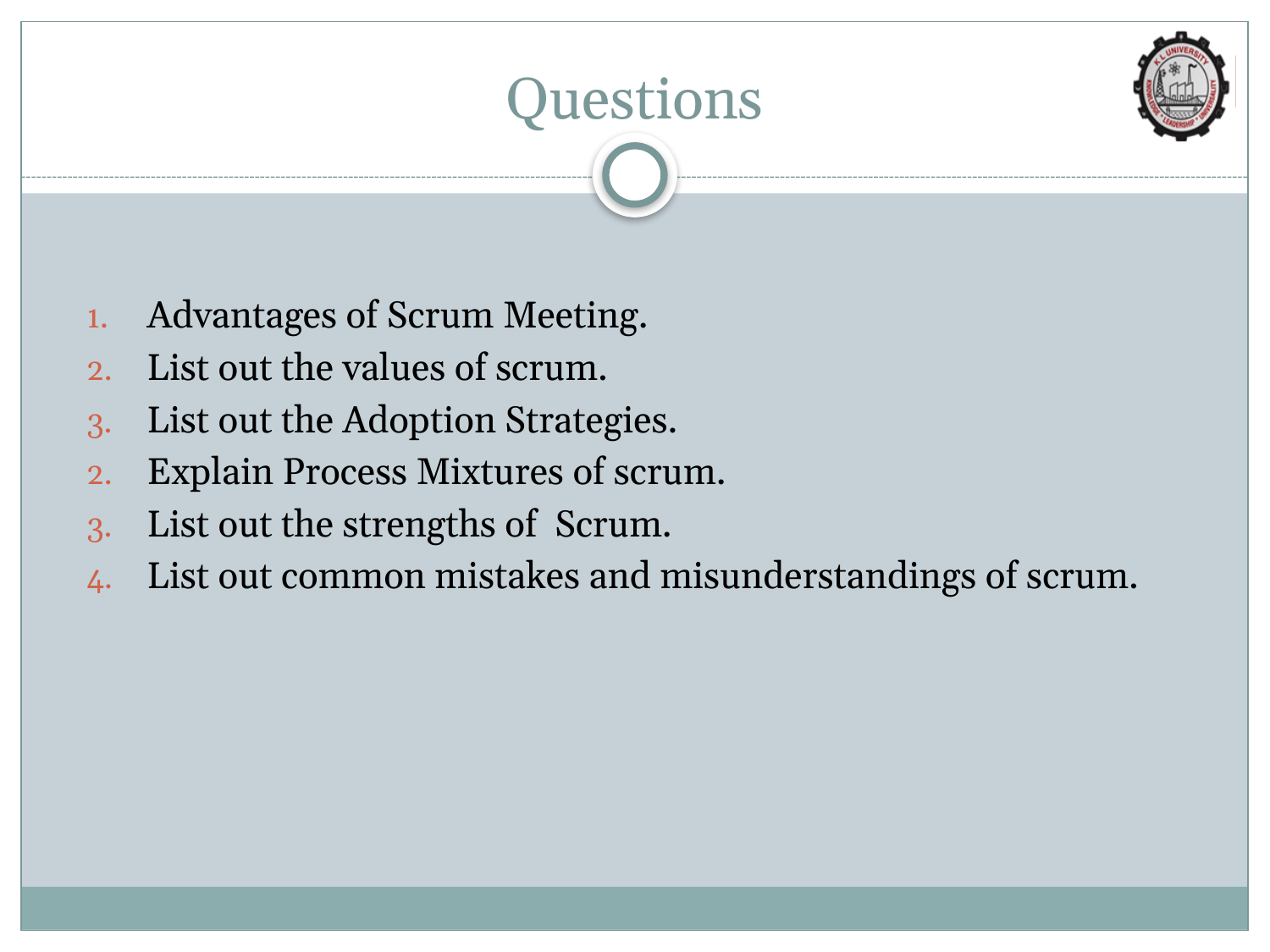

# Questions

Advantages of Scrum Meeting.
List out the values of scrum.
List out the Adoption Strategies.
Explain Process Mixtures of scrum.
List out the strengths of  Scrum.
List out common mistakes and misunderstandings of scrum.